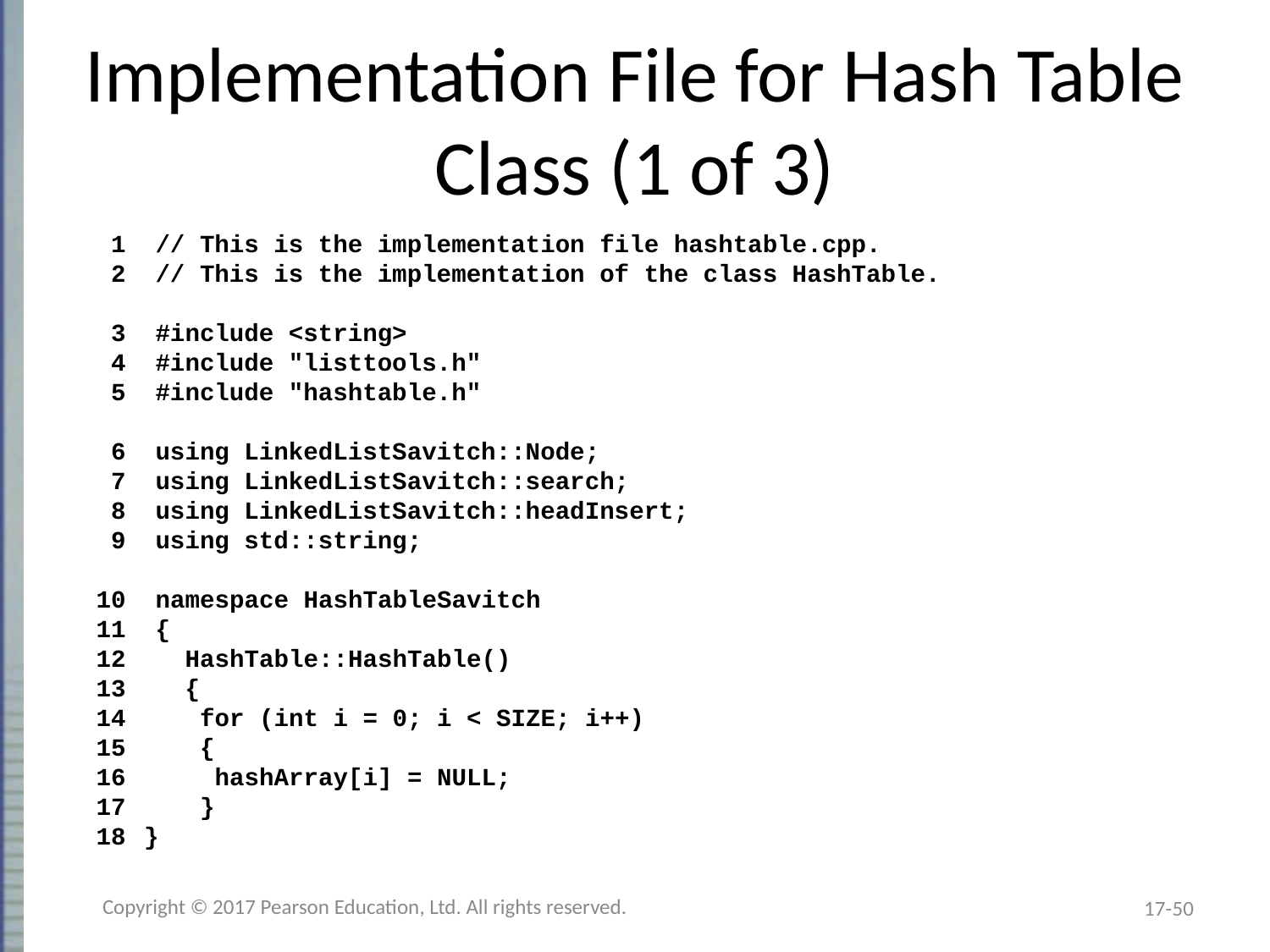

# Implementation File for Hash Table Class (1 of 3)
 1  // This is the implementation file hashtable.cpp.
 2  // This is the implementation of the class HashTable.

 3  #include <string>
 4  #include "listtools.h"
 5  #include "hashtable.h"

 6  using LinkedListSavitch::Node;
 7  using LinkedListSavitch::search;
 8  using LinkedListSavitch::headInsert;
 9  using std::string;

10  namespace HashTableSavitch
11  {
12    HashTable::HashTable()
13    {
14     for (int i = 0; i < SIZE; i++)
15     {
16      hashArray[i] = NULL;
17     }
}

Copyright © 2017 Pearson Education, Ltd. All rights reserved.
17-50